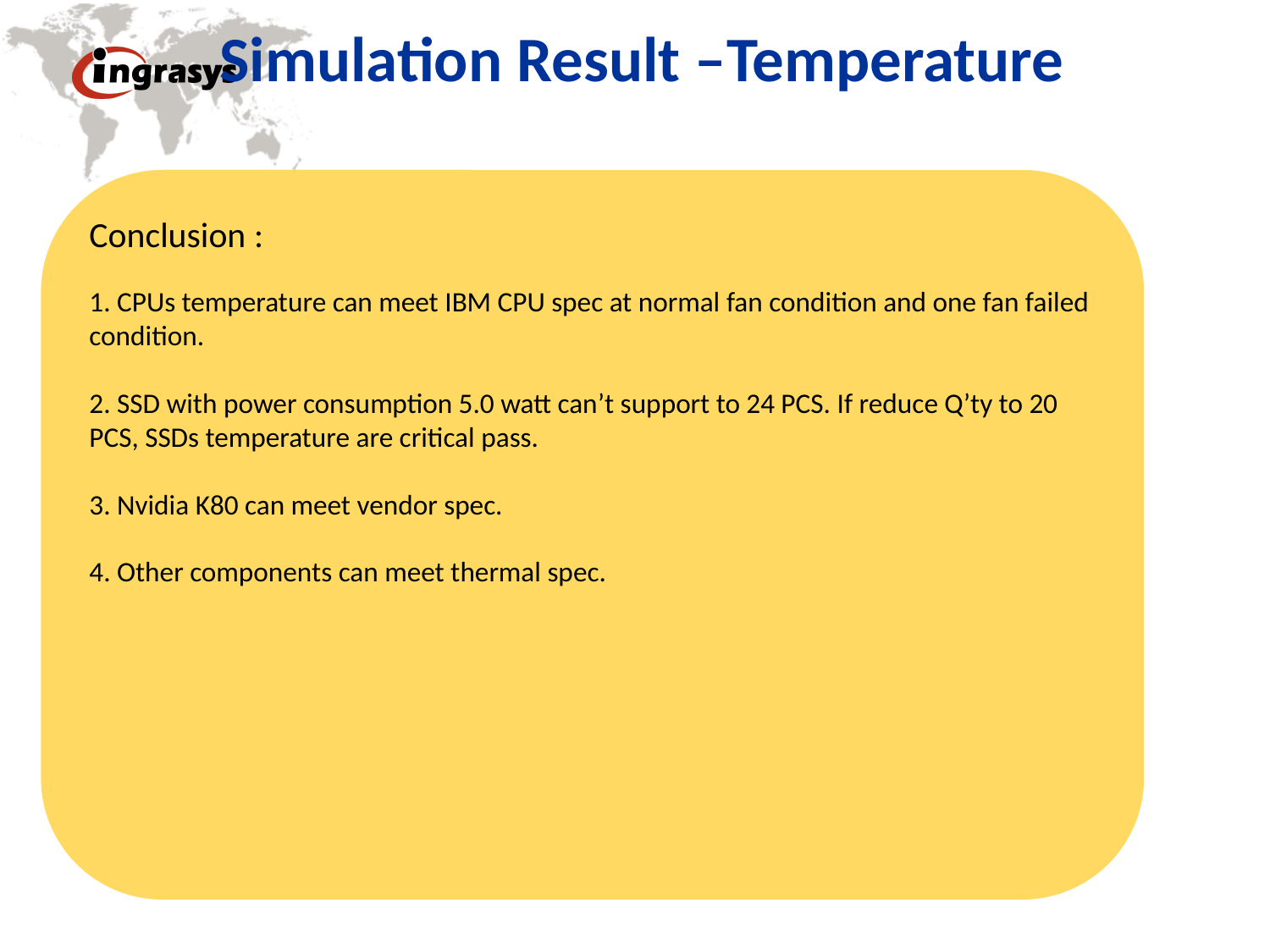

Simulation Result –Temperature
Conclusion :

 CPUs temperature can meet IBM CPU spec at normal fan condition and one fan failed condition.

 SSD with power consumption 5.0 watt can’t support to 24 PCS. If reduce Q’ty to 20 PCS, SSDs temperature are critical pass.

 Nvidia K80 can meet vendor spec.

 Other components can meet thermal spec.